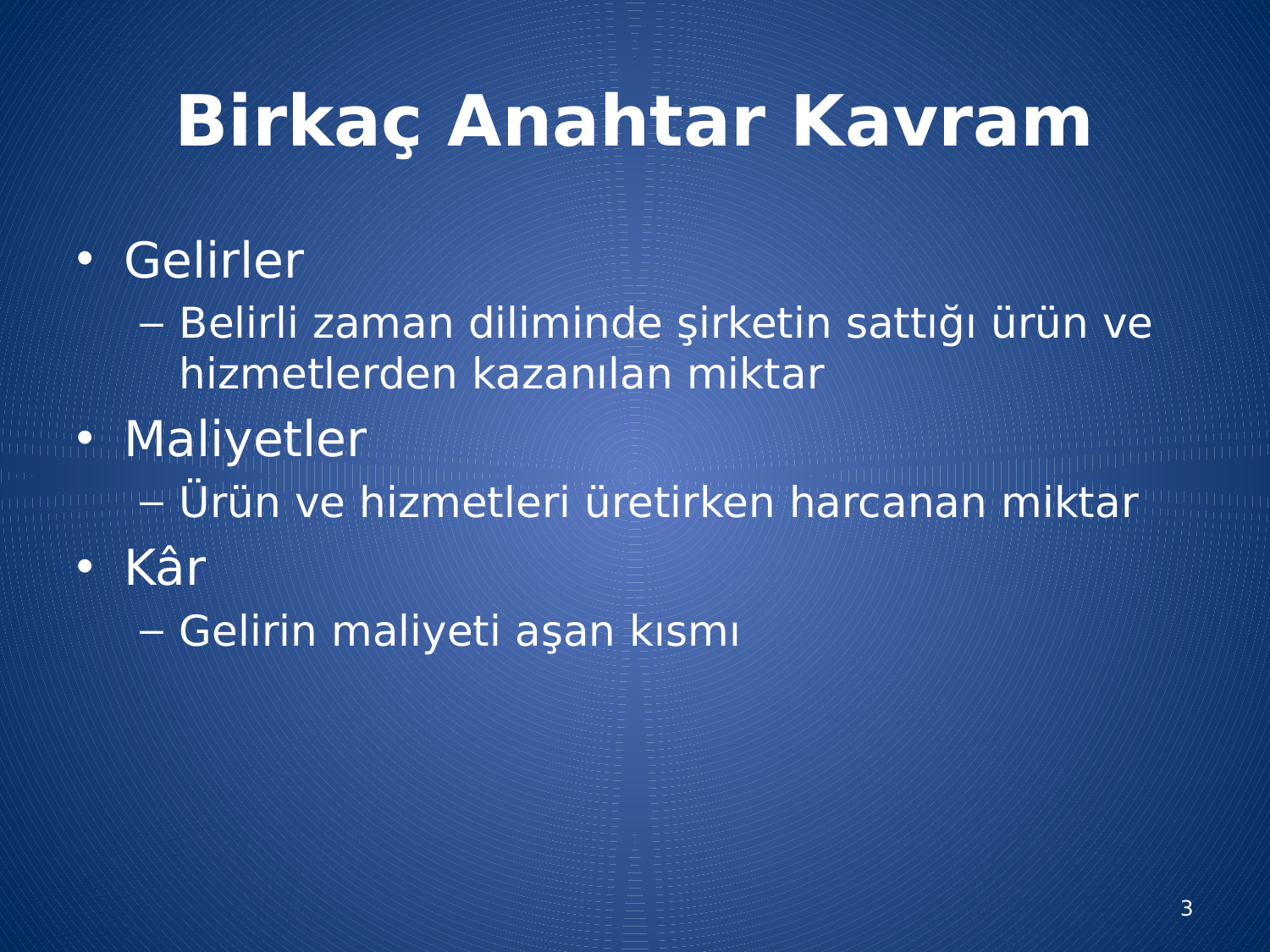

# Birkaç Anahtar Kavram
Gelirler
Belirli zaman diliminde şirketin sattığı ürün ve hizmetlerden kazanılan miktar
Maliyetler
Ürün ve hizmetleri üretirken harcanan miktar
Kâr
Gelirin maliyeti aşan kısmı
3